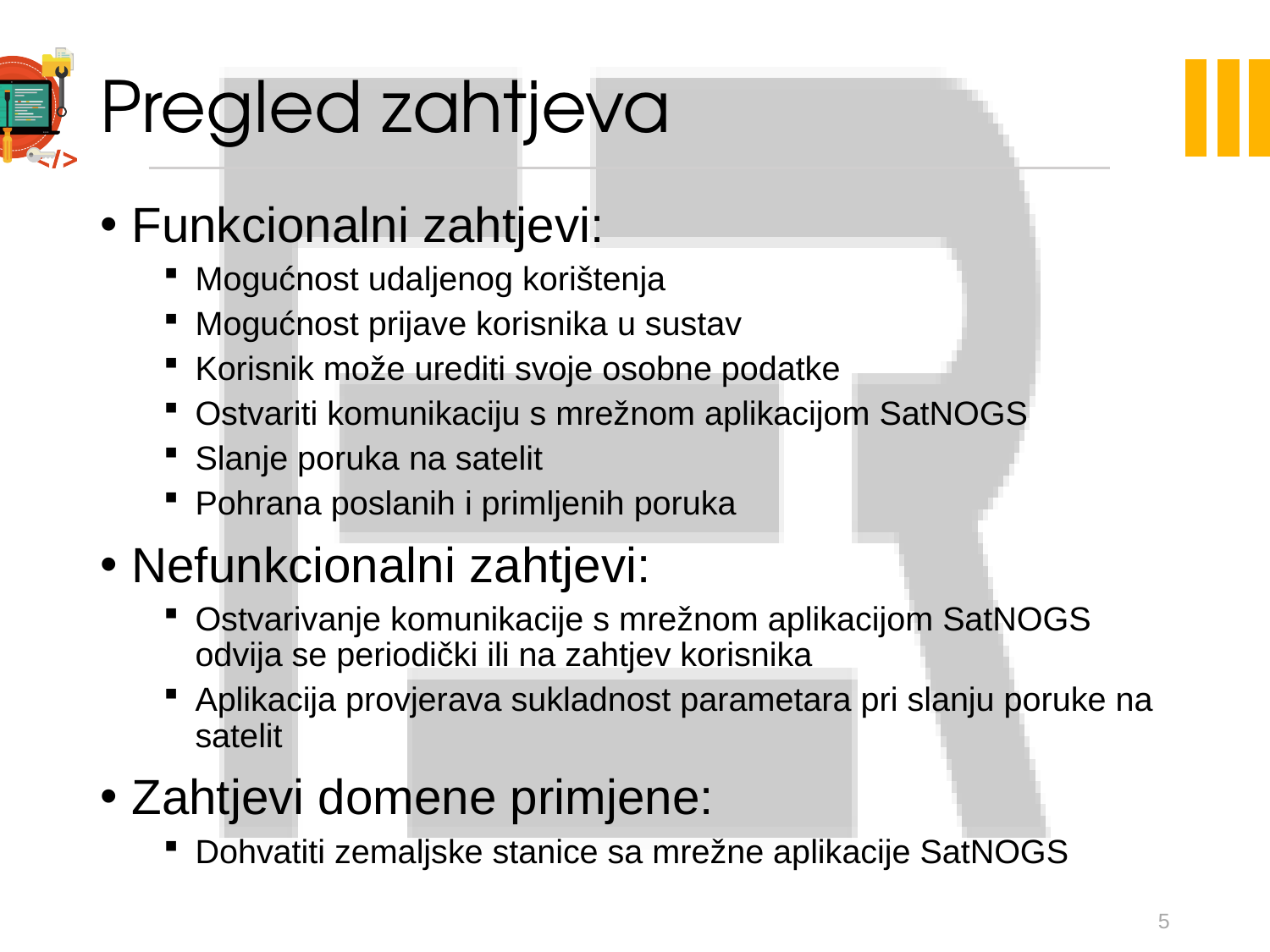

# Pregled zahtjeva
Funkcionalni zahtjevi:
Mogućnost udaljenog korištenja
Mogućnost prijave korisnika u sustav
Korisnik može urediti svoje osobne podatke
Ostvariti komunikaciju s mrežnom aplikacijom SatNOGS
Slanje poruka na satelit
Pohrana poslanih i primljenih poruka
Nefunkcionalni zahtjevi:
Ostvarivanje komunikacije s mrežnom aplikacijom SatNOGS odvija se periodički ili na zahtjev korisnika
Aplikacija provjerava sukladnost parametara pri slanju poruke na satelit
Zahtjevi domene primjene:
Dohvatiti zemaljske stanice sa mrežne aplikacije SatNOGS

5